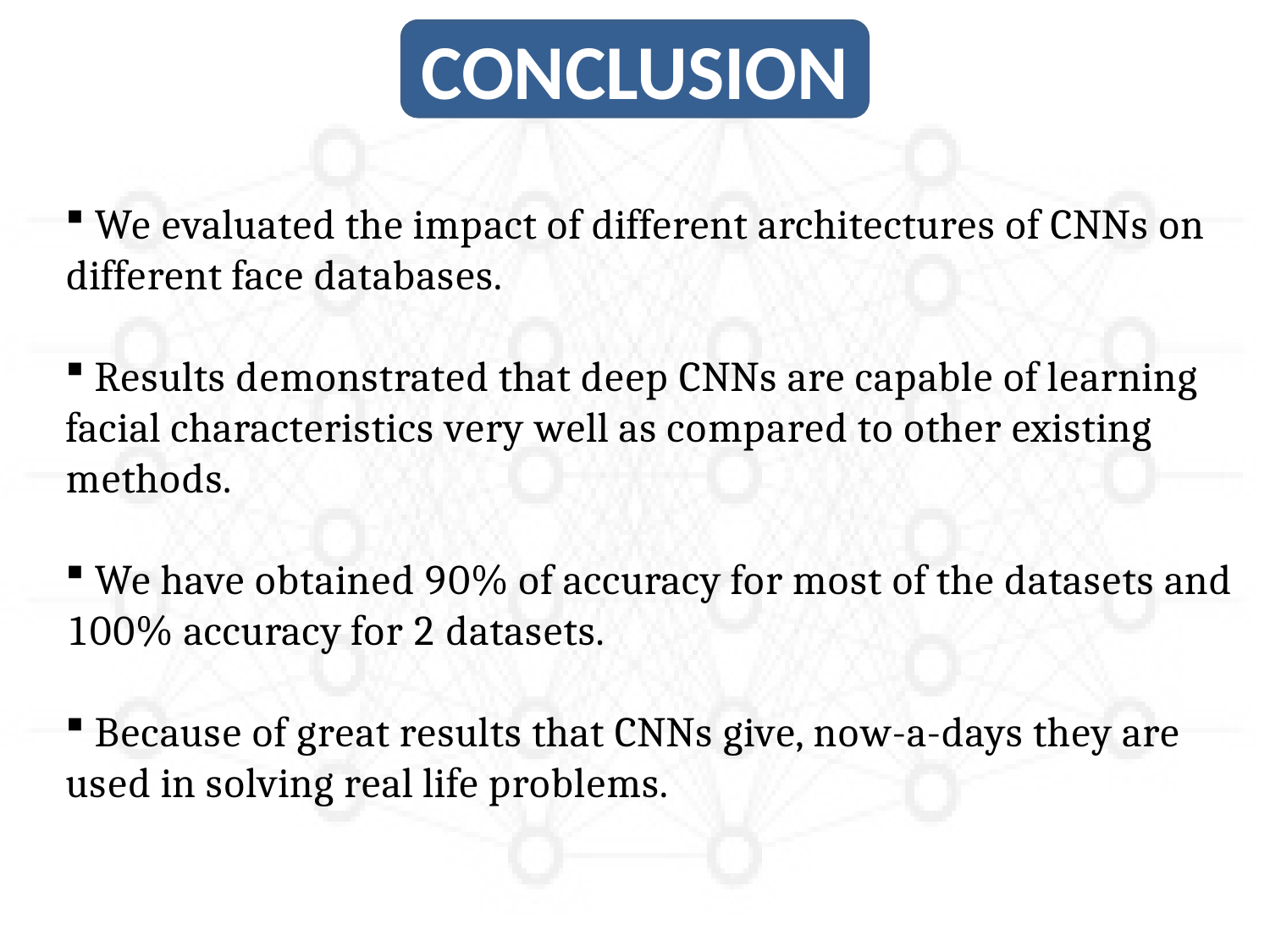

CONCLUSION
 We evaluated the impact of different architectures of CNNs on different face databases.

 Results demonstrated that deep CNNs are capable of learning facial characteristics very well as compared to other existing methods.

 We have obtained 90% of accuracy for most of the datasets and 100% accuracy for 2 datasets.

 Because of great results that CNNs give, now-a-days they are used in solving real life problems.